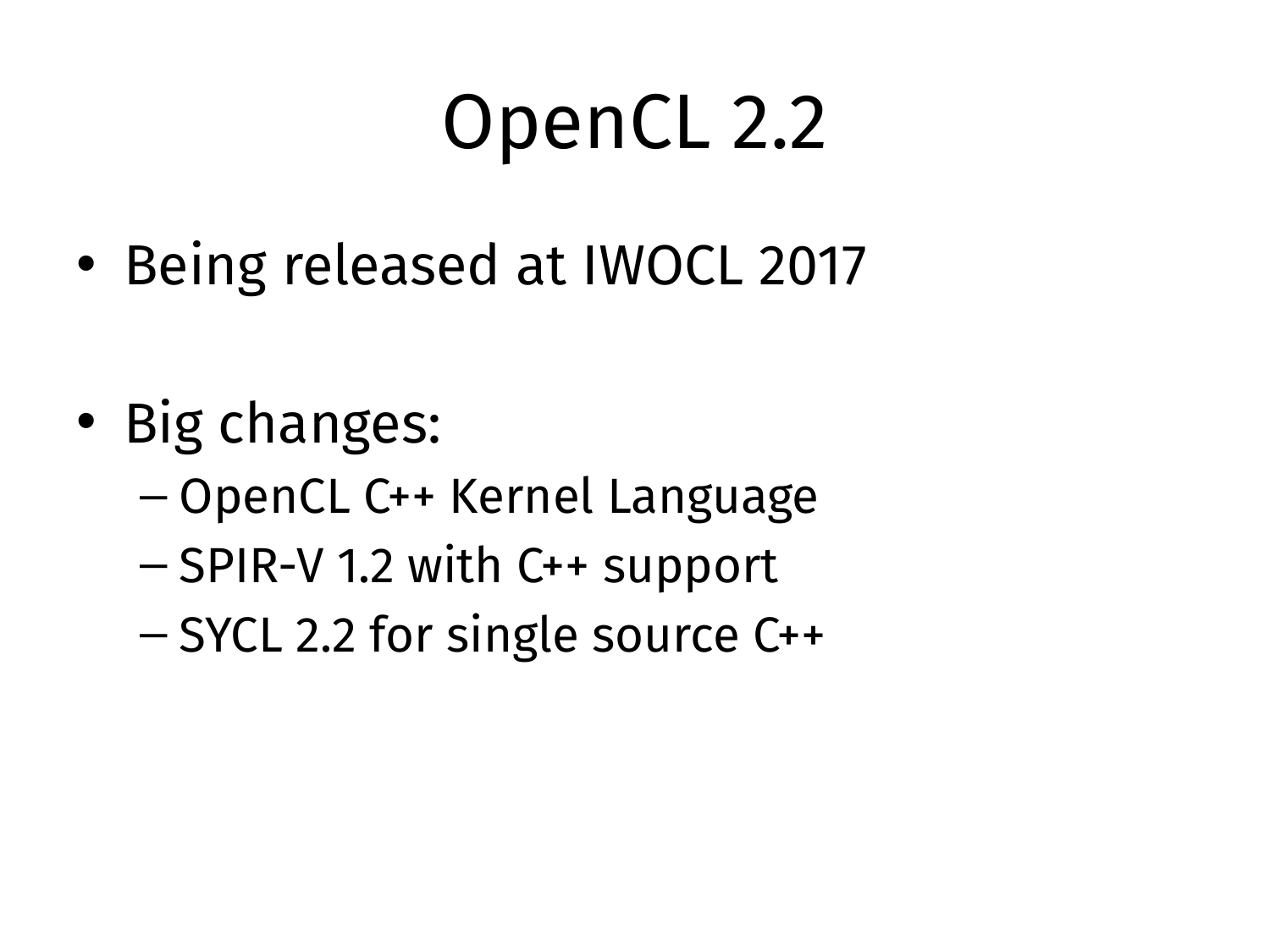

# OpenCL 2.2
Being released at IWOCL 2017

Big changes:
OpenCL C++ Kernel Language
SPIR-V 1.2 with C++ support
SYCL 2.2 for single source C++